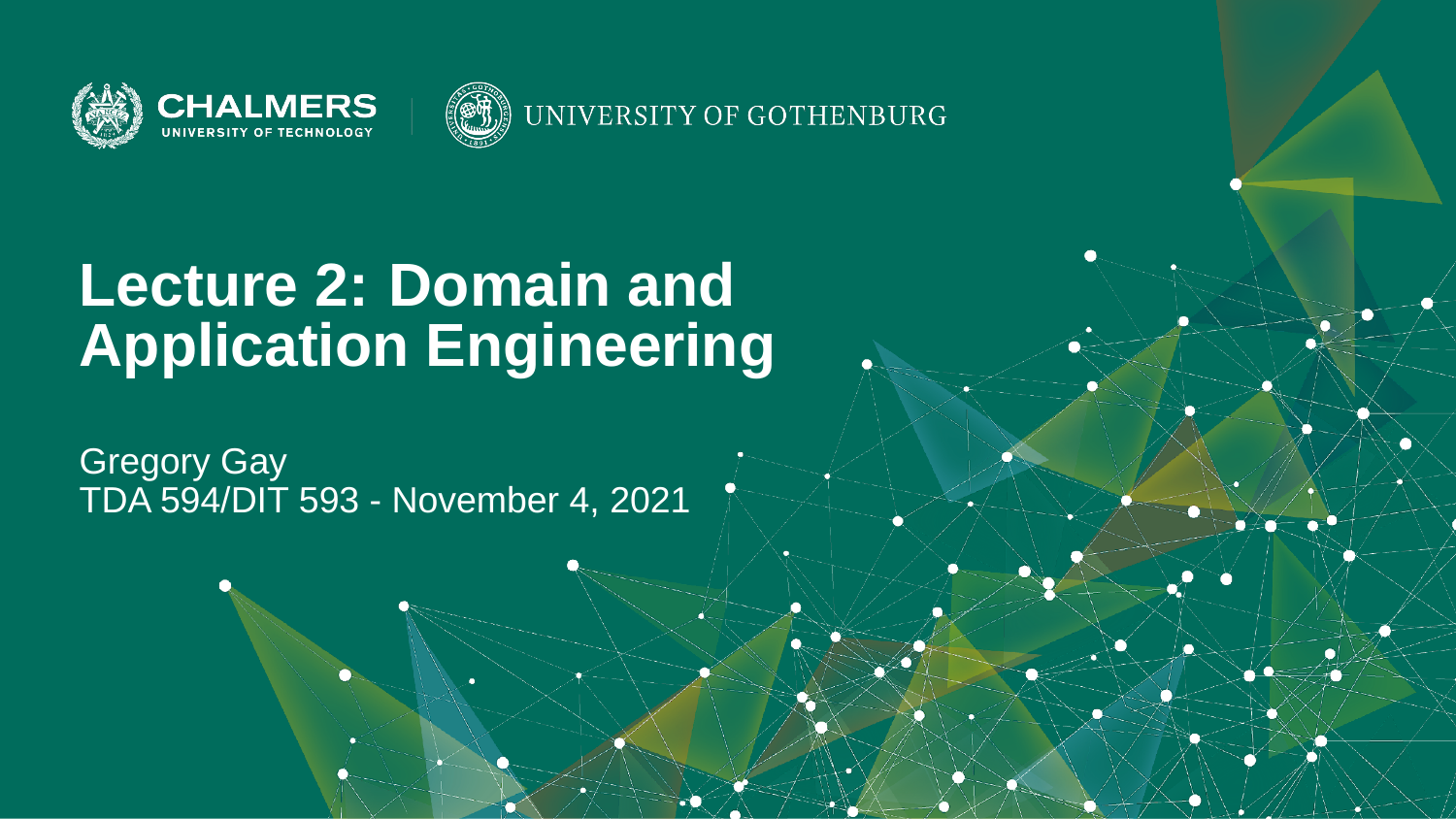

Lecture 2: Domain and Application Engineering
Gregory Gay
TDA 594/DIT 593 - November 4, 2021